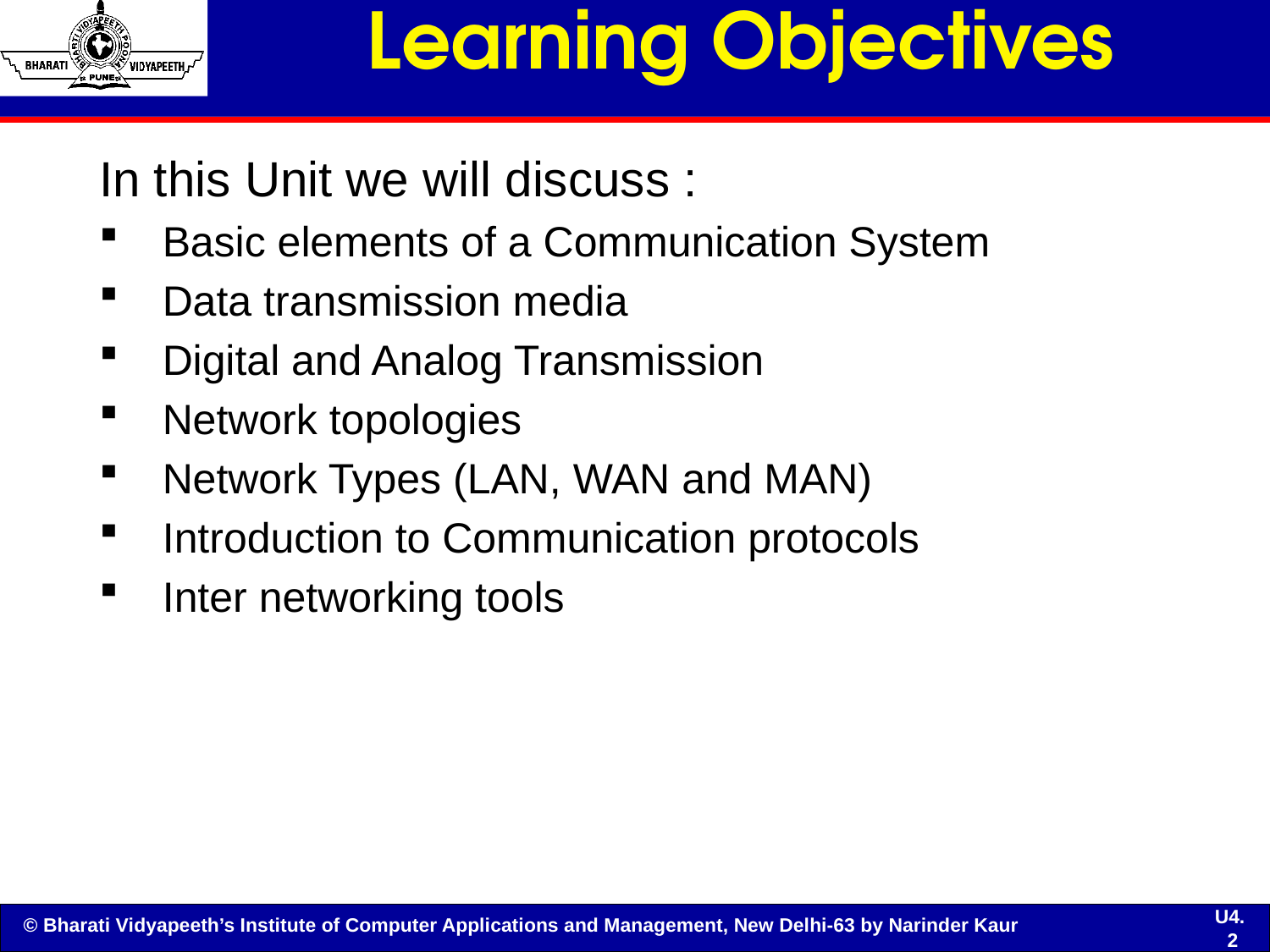

# Learning Objectives
In this Unit we will discuss :
Basic elements of a Communication System
Data transmission media
Digital and Analog Transmission
Network topologies
Network Types (LAN, WAN and MAN)
Introduction to Communication protocols
Inter networking tools